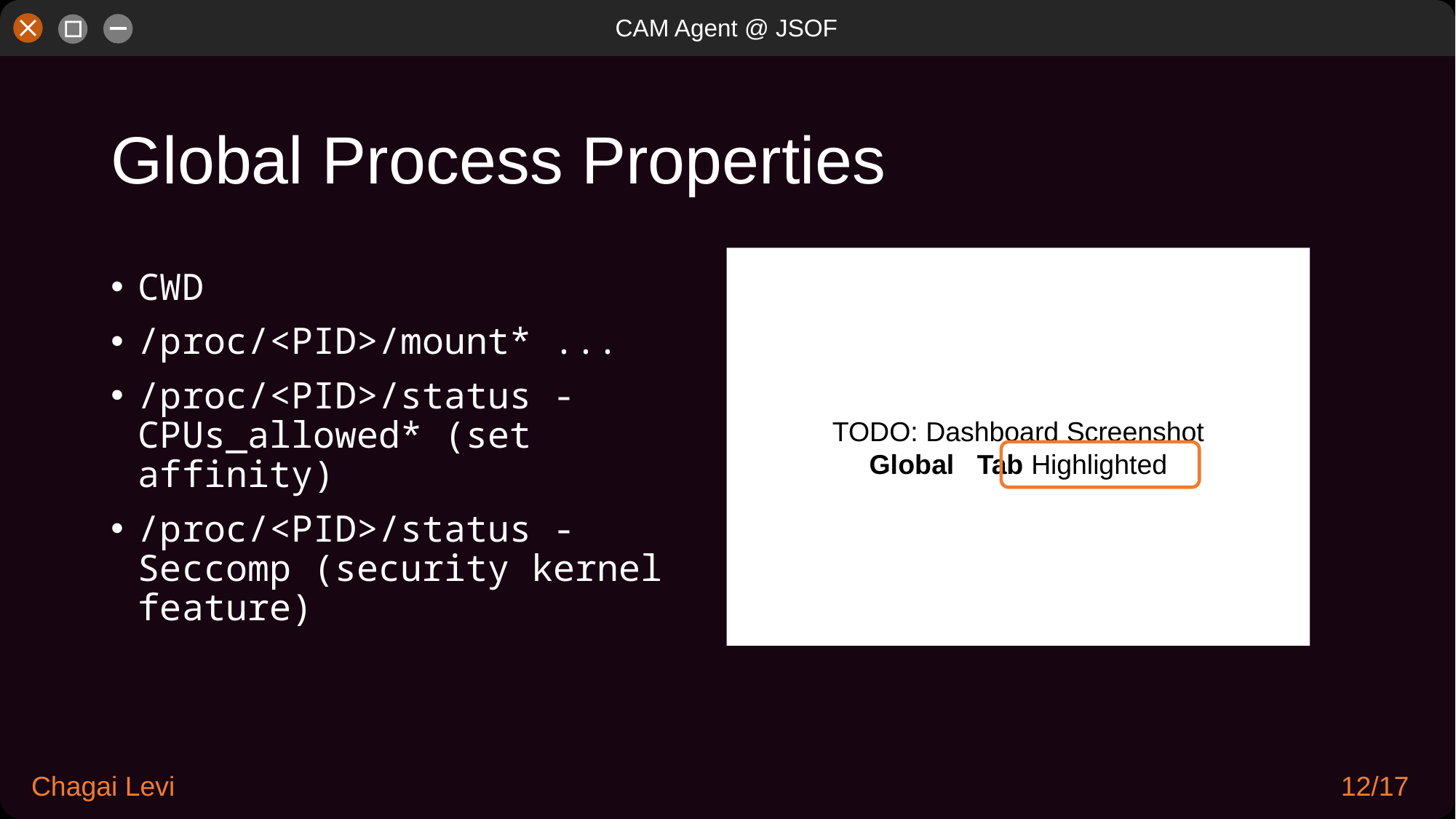

CAM Agent @ JSOF
# Global Process Properties
TODO: Dashboard Screenshot
Global   Tab Highlighted
CWD
/proc/<PID>/mount* ...
/proc/<PID>/status - CPUs_allowed* (set affinity)
/proc/<PID>/status - Seccomp (security kernel feature)

Chagai Levi
12/17